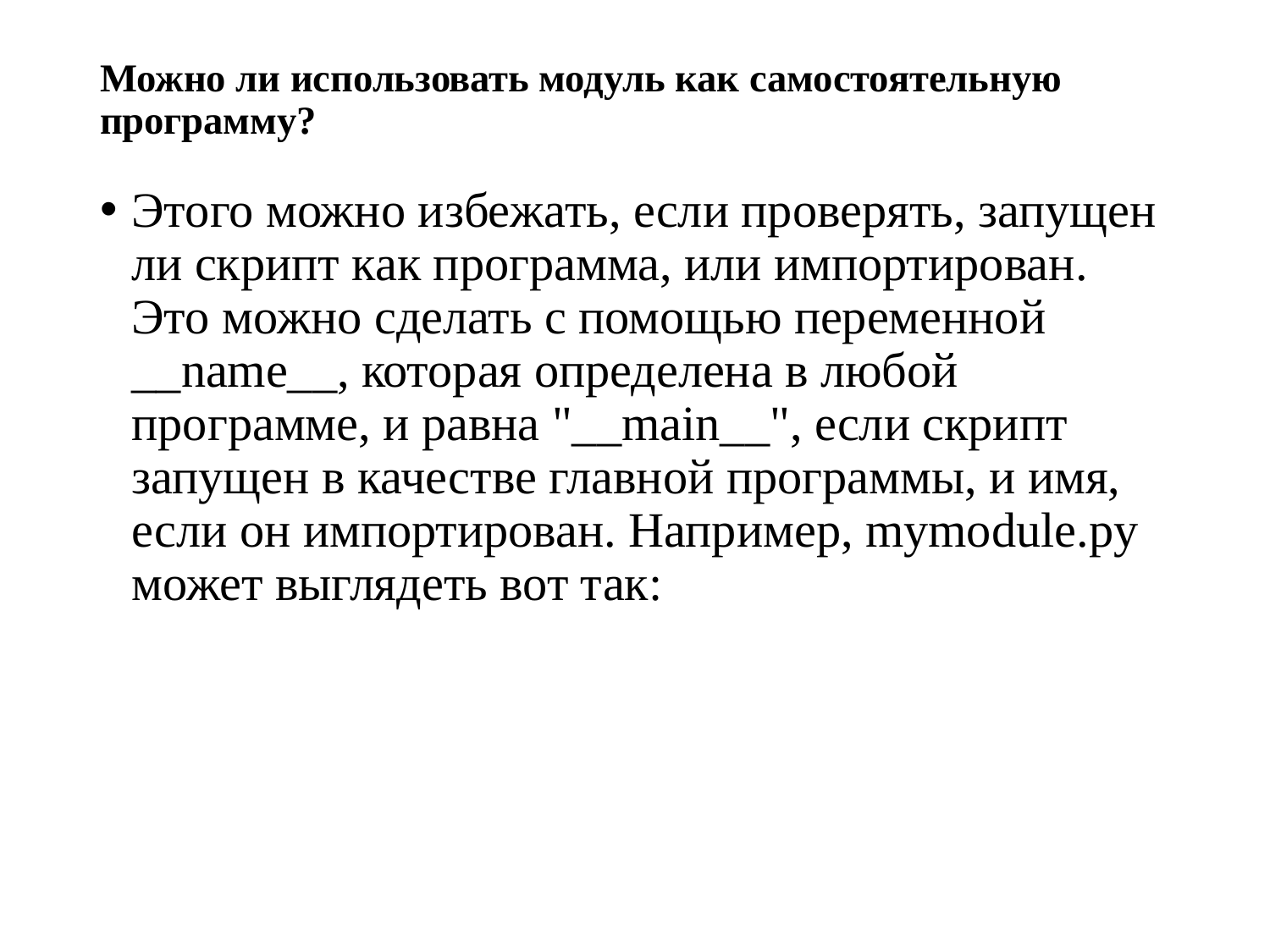

# Можно ли использовать модуль как самостоятельную программу?
Этого можно избежать, если проверять, запущен ли скрипт как программа, или импортирован. Это можно сделать с помощью переменной __name__, которая определена в любой программе, и равна "__main__", если скрипт запущен в качестве главной программы, и имя, если он импортирован. Например, mymodule.py может выглядеть вот так: